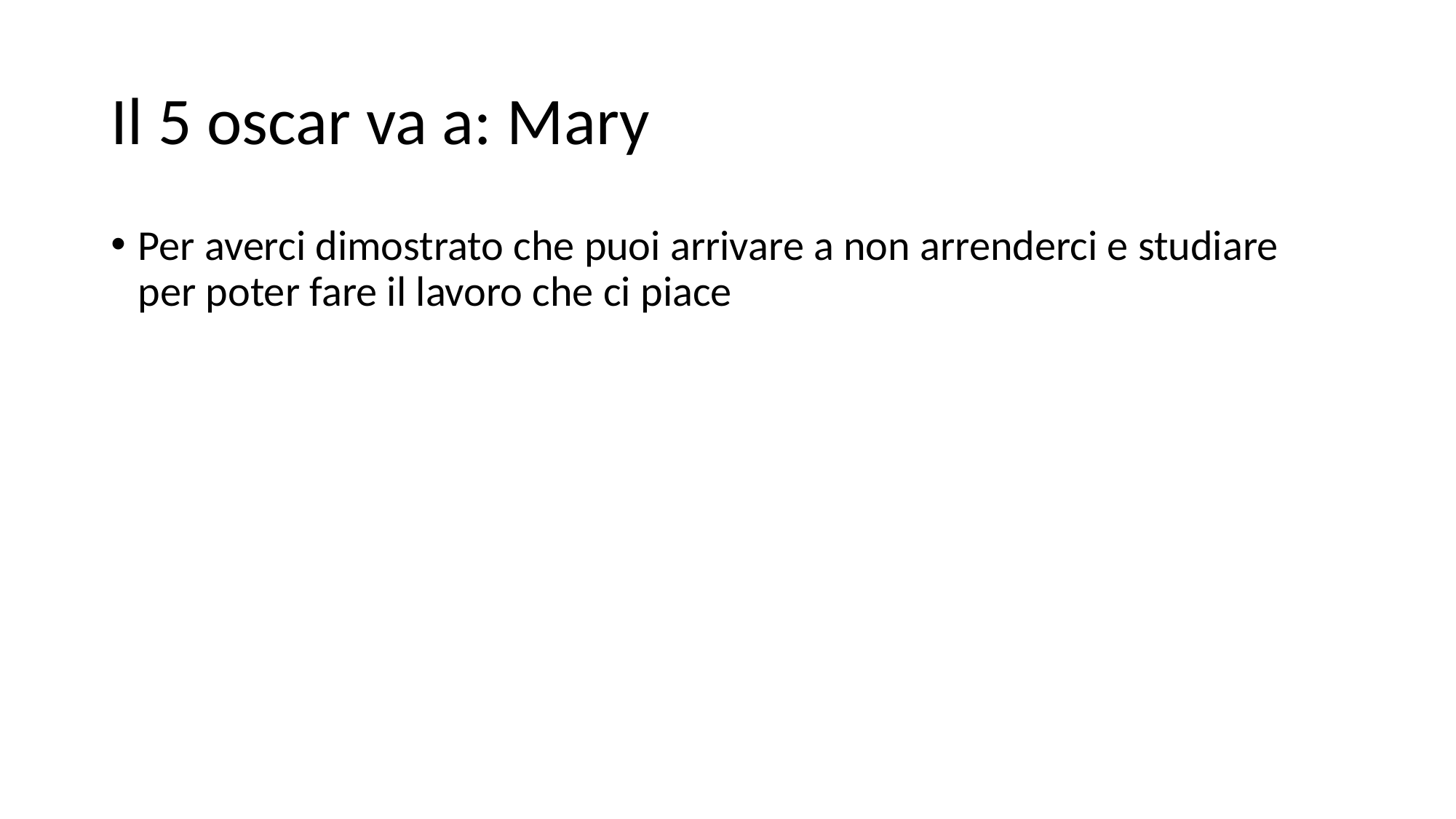

# Il 5 oscar va a: Mary
Per averci dimostrato che puoi arrivare a non arrenderci e studiare per poter fare il lavoro che ci piace